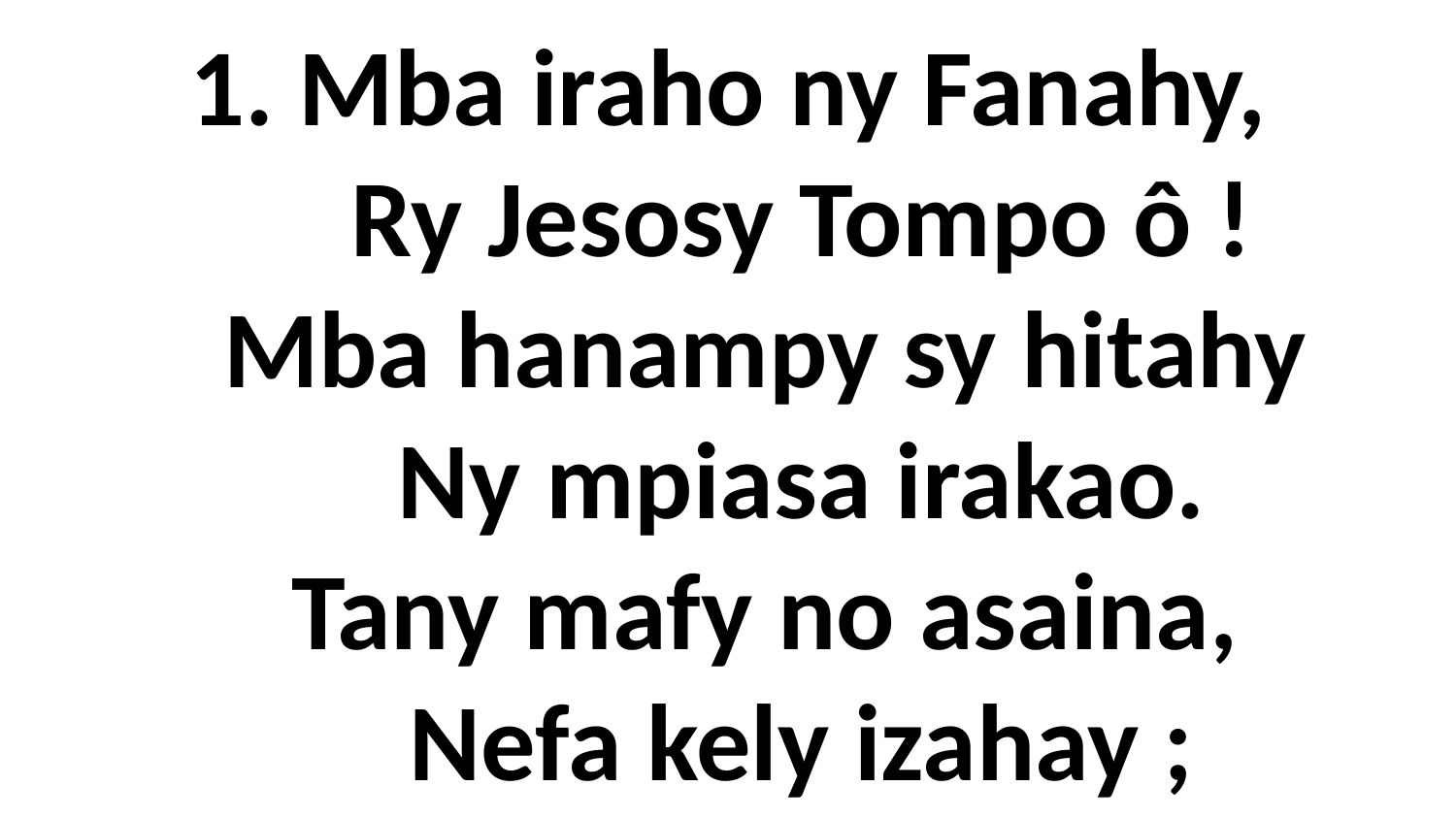

# 1. Mba iraho ny Fanahy, Ry Jesosy Tompo ô ! Mba hanampy sy hitahy Ny mpiasa irakao. Tany mafy no asaina, Nefa kely izahay ;